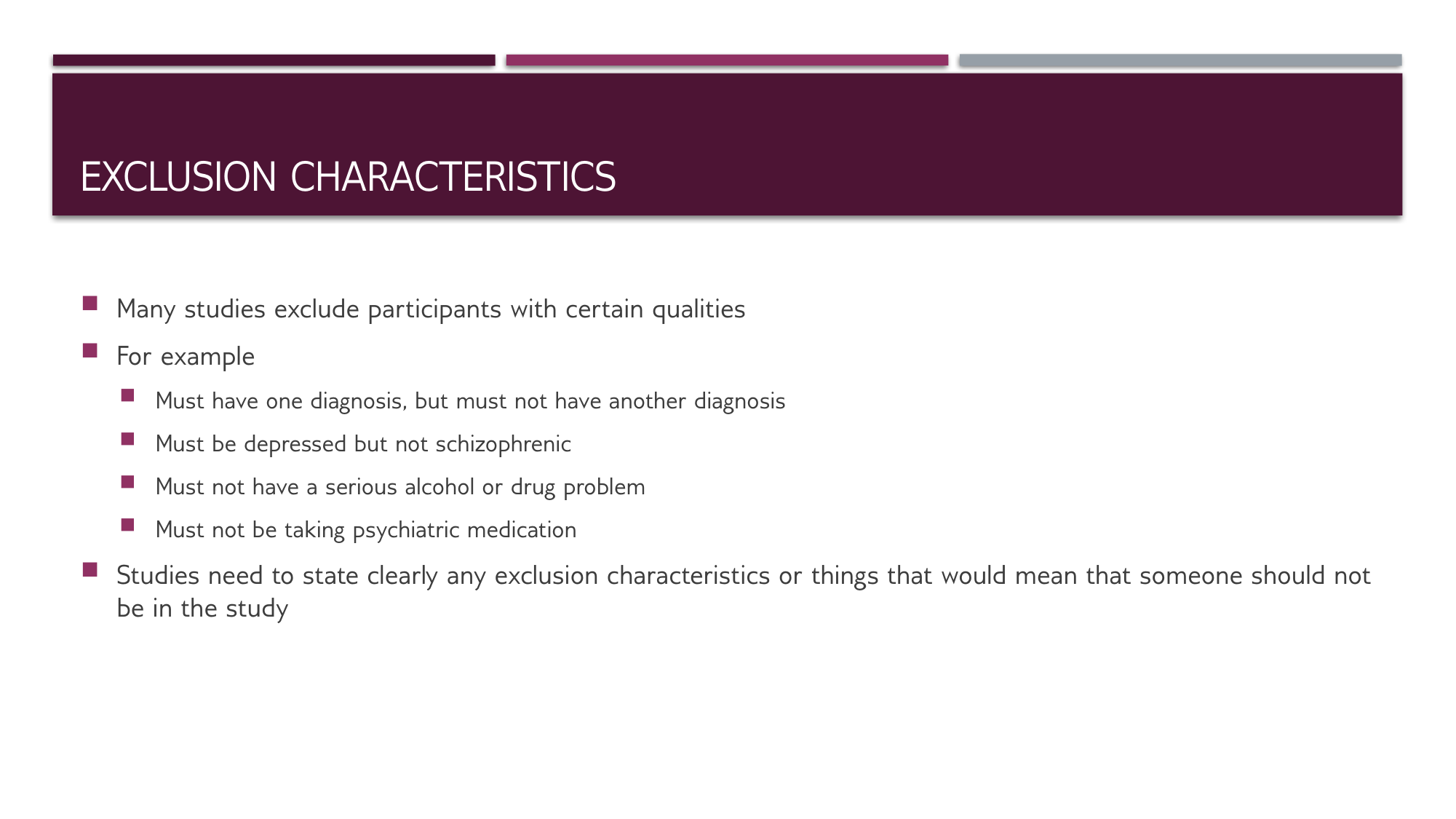

# Exclusion Characteristics
Many studies exclude participants with certain qualities
For example
Must have one diagnosis, but must not have another diagnosis
Must be depressed but not schizophrenic
Must not have a serious alcohol or drug problem
Must not be taking psychiatric medication
Studies need to state clearly any exclusion characteristics or things that would mean that someone should not be in the study